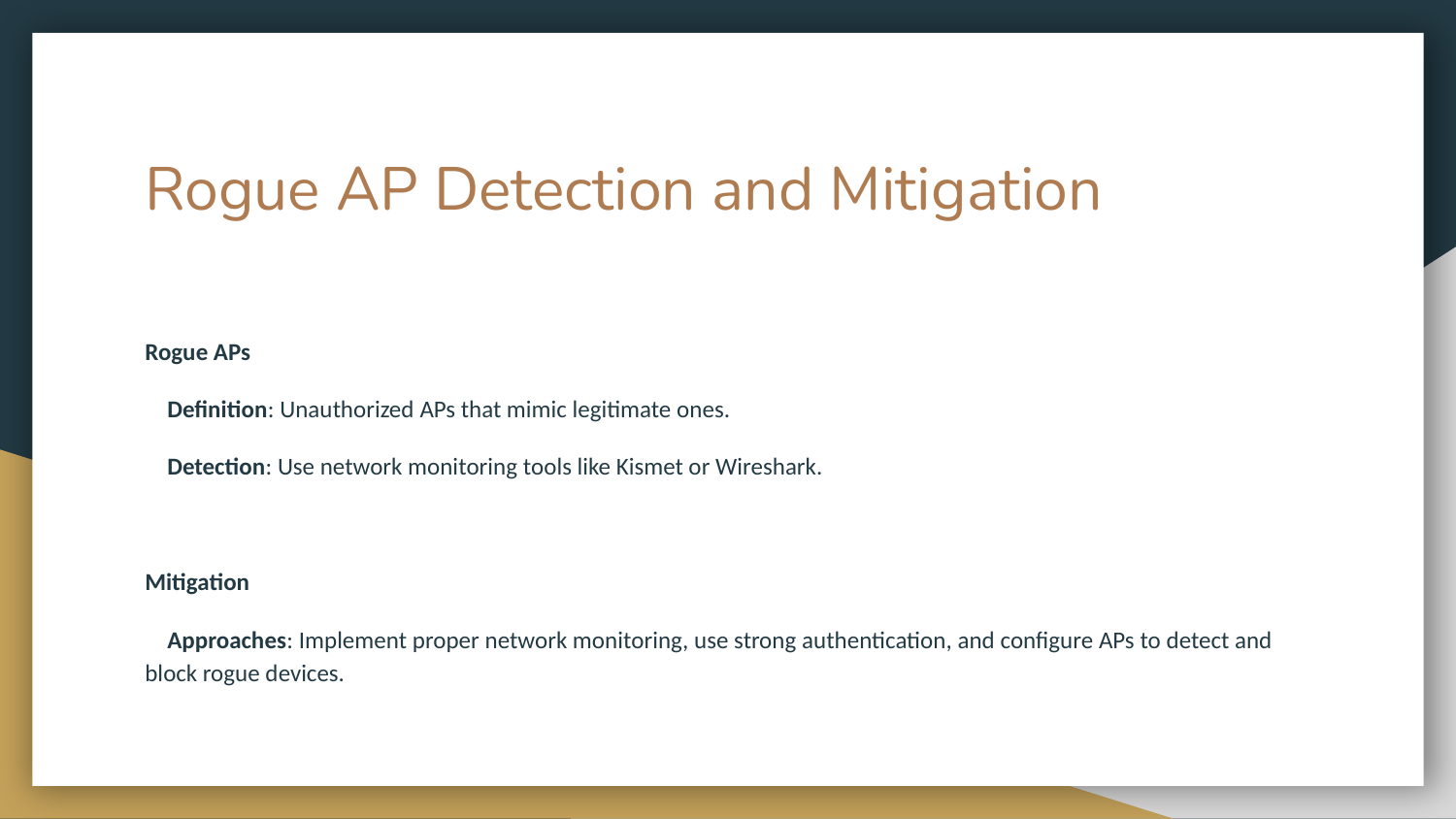

# Rogue AP Detection and Mitigation
Rogue APs
    Definition: Unauthorized APs that mimic legitimate ones.
    Detection: Use network monitoring tools like Kismet or Wireshark.

Mitigation
    Approaches: Implement proper network monitoring, use strong authentication, and configure APs to detect and block rogue devices.